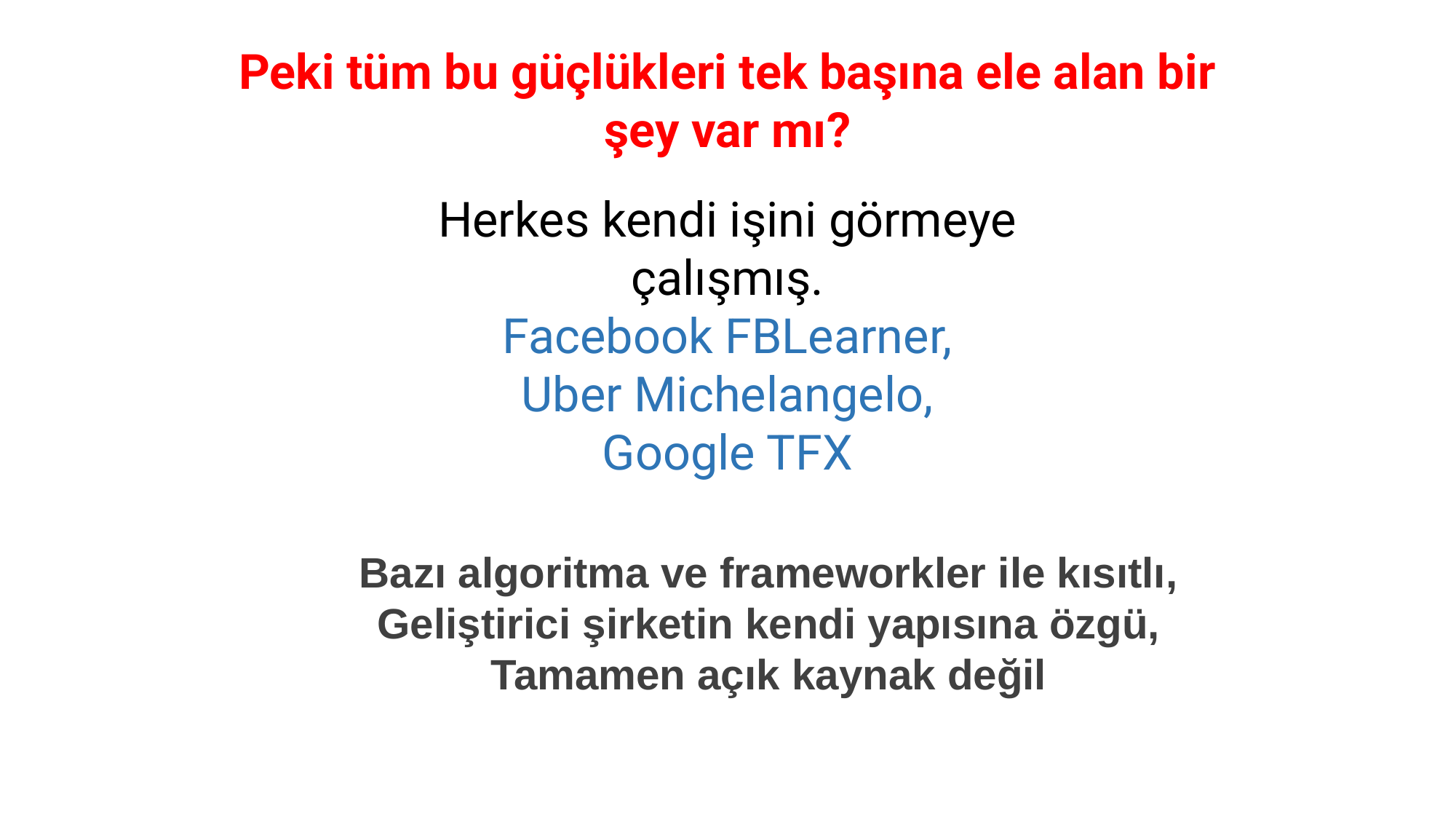

Peki tüm bu güçlükleri tek başına ele alan bir şey var mı?
Herkes kendi işini görmeye çalışmış.
Facebook FBLearner,
Uber Michelangelo,
Google TFX
Bazı algoritma ve frameworkler ile kısıtlı,
Geliştirici şirketin kendi yapısına özgü,
Tamamen açık kaynak değil